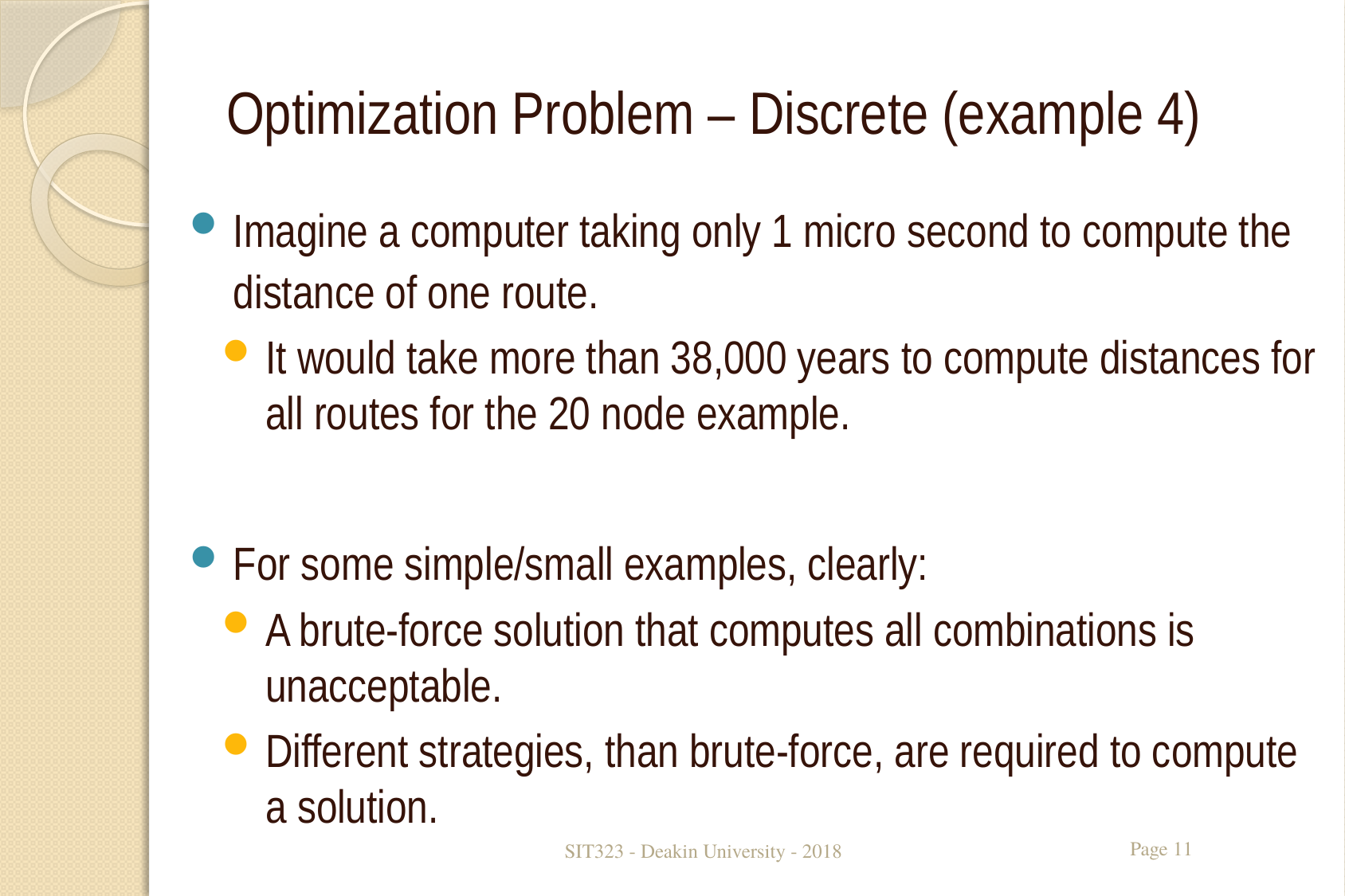

# Optimization Problem – Discrete (example 4)
Imagine a computer taking only 1 micro second to compute the distance of one route.
It would take more than 38,000 years to compute distances for all routes for the 20 node example.

For some simple/small examples, clearly:
A brute-force solution that computes all combinations is unacceptable.
Different strategies, than brute-force, are required to compute a solution.
SIT323 - Deakin University - 2018
Page 11